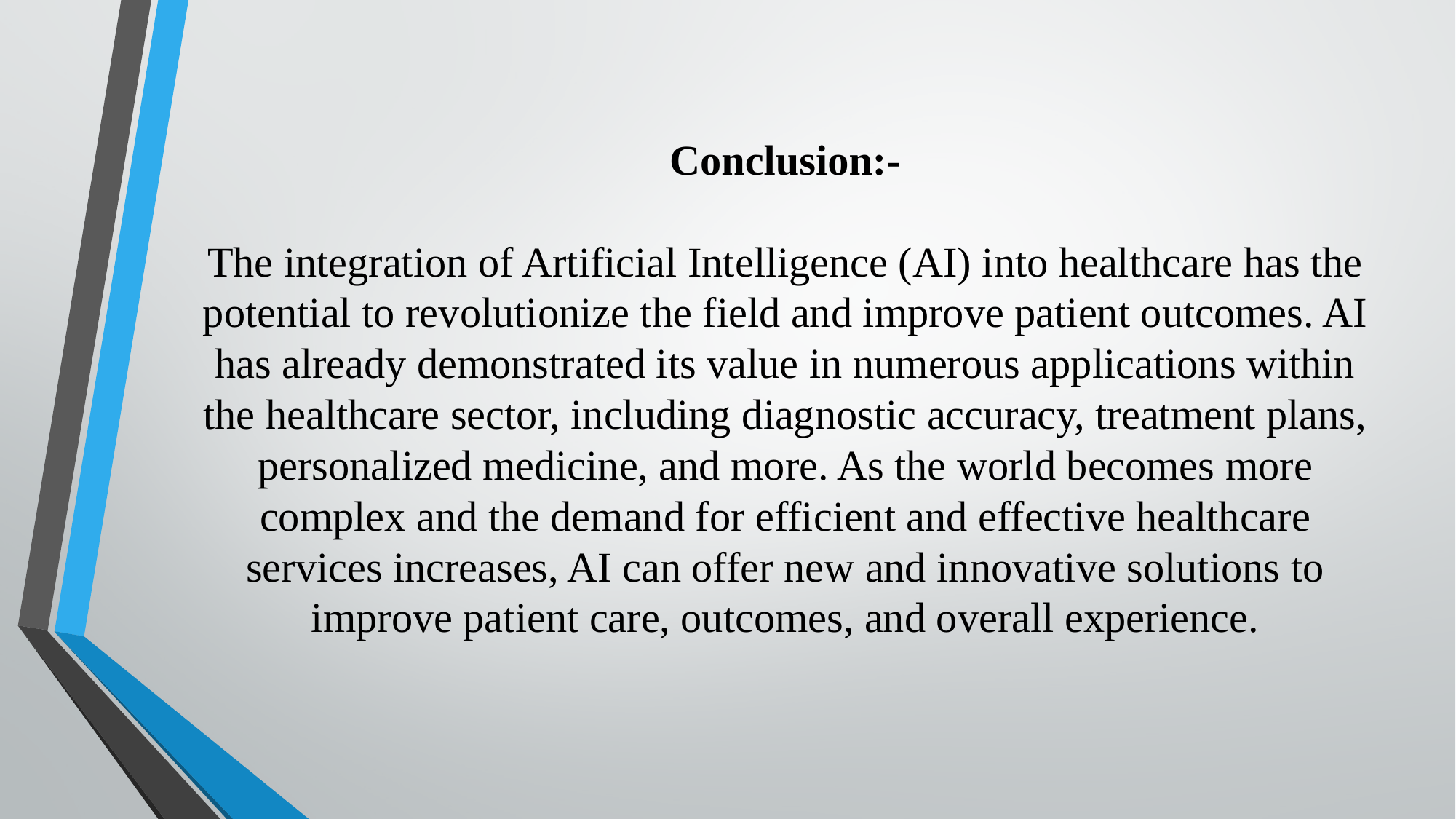

# Conclusion:-   The integration of Artificial Intelligence (AI) into healthcare has the potential to revolutionize the field and improve patient outcomes. AI has already demonstrated its value in numerous applications within the healthcare sector, including diagnostic accuracy, treatment plans, personalized medicine, and more. As the world becomes more complex and the demand for efficient and effective healthcare services increases, AI can offer new and innovative solutions to improve patient care, outcomes, and overall experience.